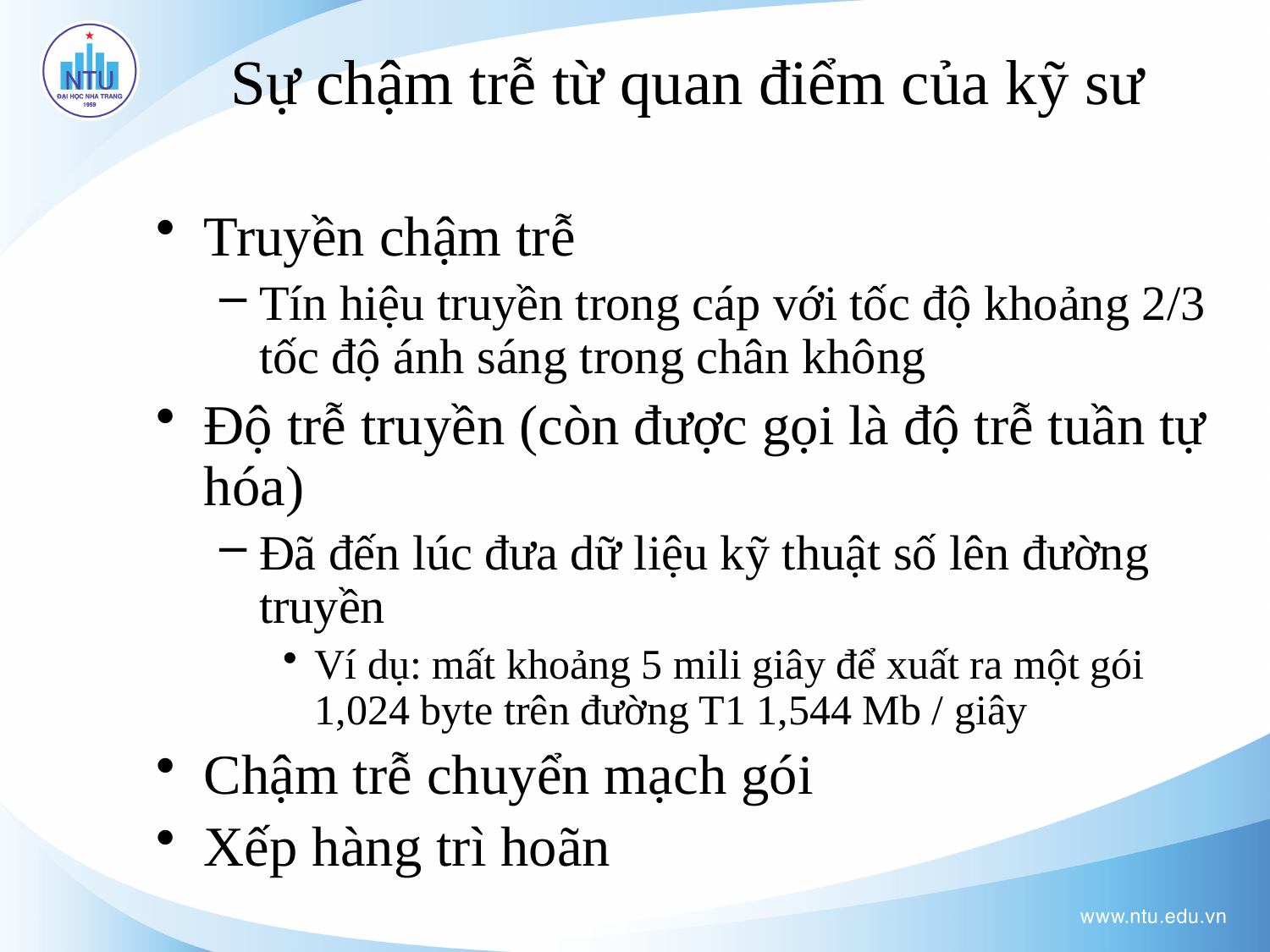

# Sự chậm trễ từ quan điểm của kỹ sư
Truyền chậm trễ
Tín hiệu truyền trong cáp với tốc độ khoảng 2/3 tốc độ ánh sáng trong chân không
Độ trễ truyền (còn được gọi là độ trễ tuần tự hóa)
Đã đến lúc đưa dữ liệu kỹ thuật số lên đường truyền
Ví dụ: mất khoảng 5 mili giây để xuất ra một gói 1,024 byte trên đường T1 1,544 Mb / giây
Chậm trễ chuyển mạch gói
Xếp hàng trì hoãn